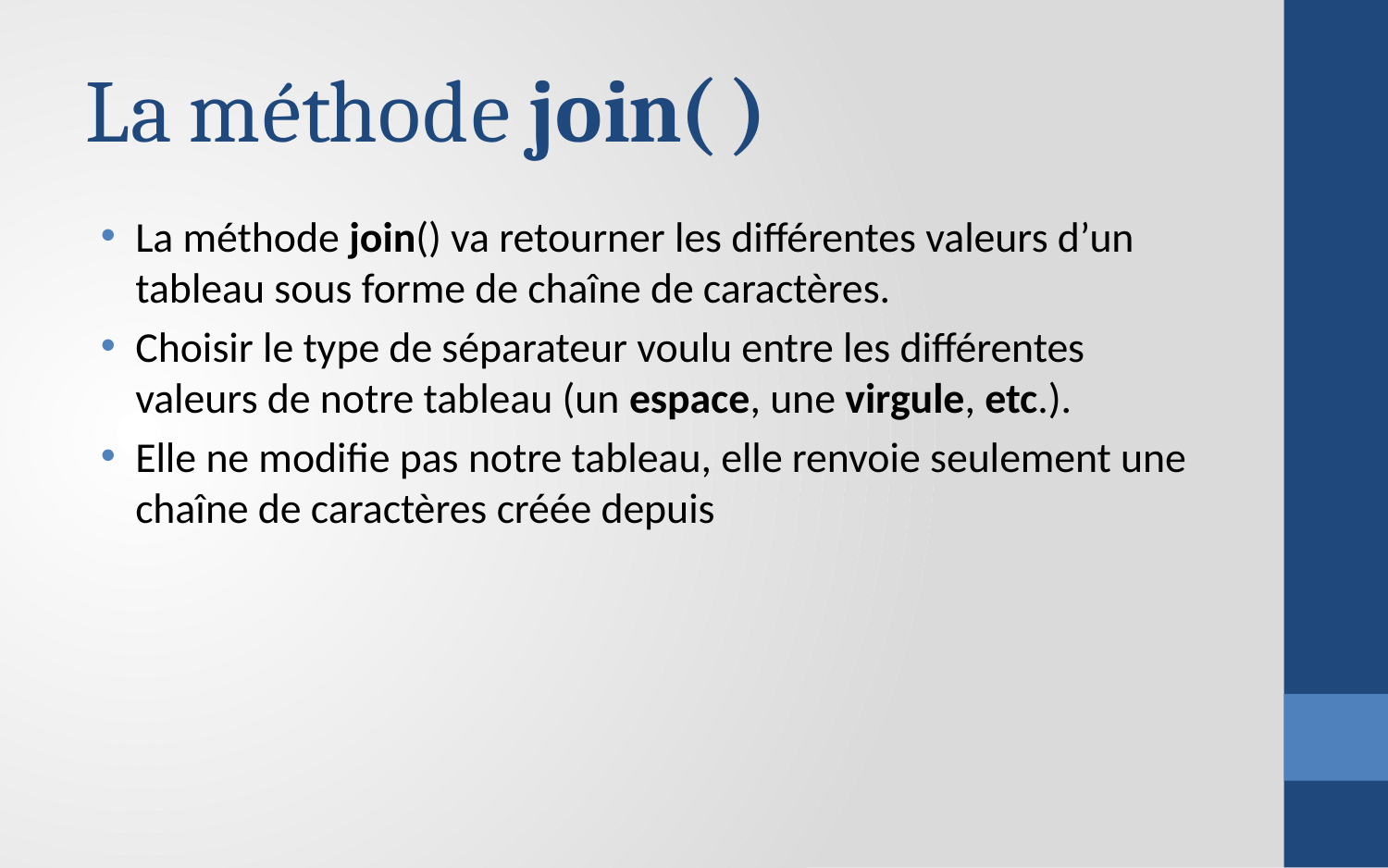

# La méthode join( )
La méthode join() va retourner les différentes valeurs d’un tableau sous forme de chaîne de caractères.
Choisir le type de séparateur voulu entre les différentes valeurs de notre tableau (un espace, une virgule, etc.).
Elle ne modifie pas notre tableau, elle renvoie seulement une chaîne de caractères créée depuis